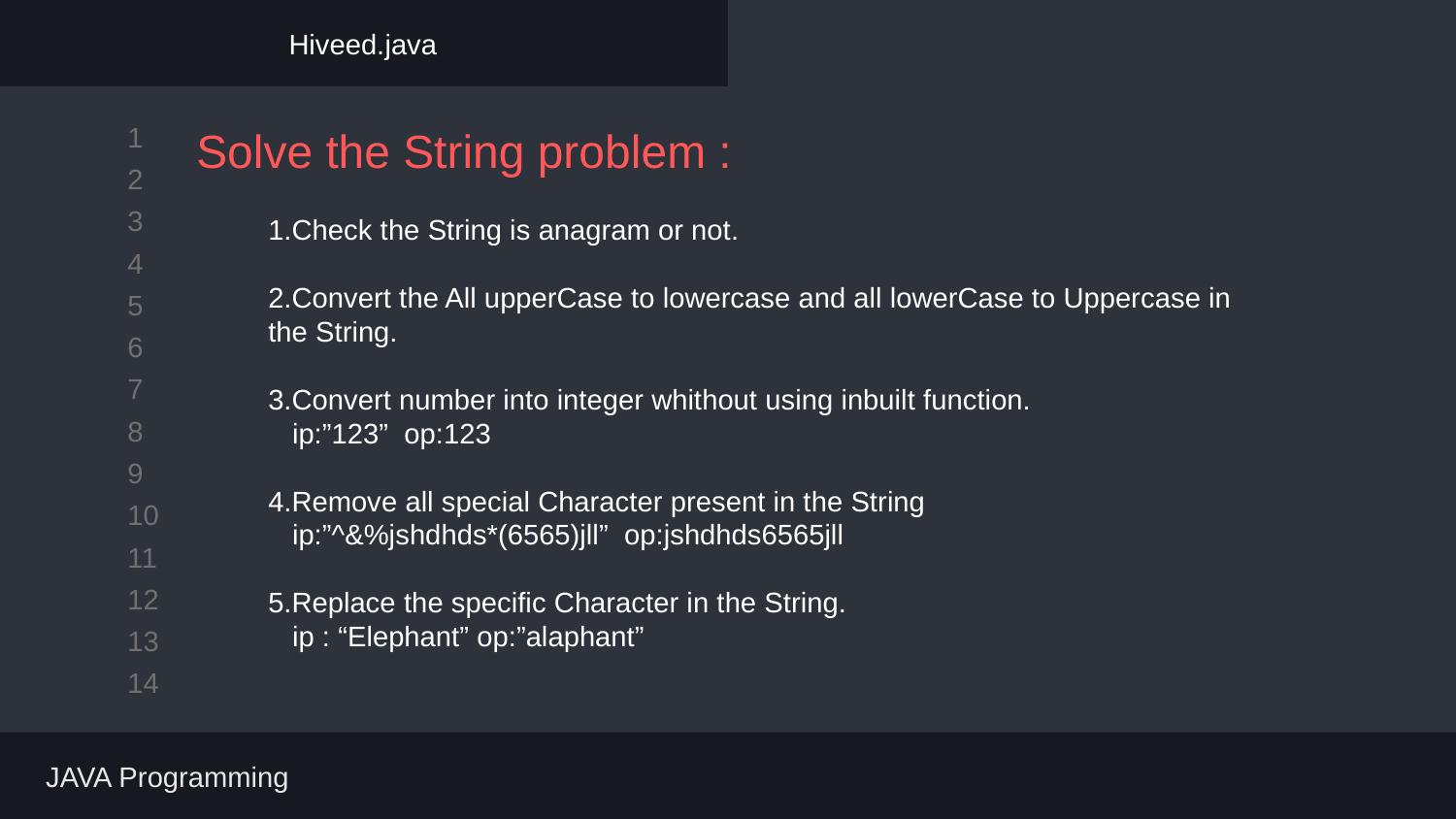

Hiveed.java
# Solve the String problem :
1.Check the String is anagram or not.

2.Convert the All upperCase to lowercase and all lowerCase to Uppercase in the String.

3.Convert number into integer whithout using inbuilt function.
   ip:”123”  op:123

4.Remove all special Character present in the String
   ip:”^&%jshdhds*(6565)jll”  op:jshdhds6565jll

5.Replace the specific Character in the String.
   ip : “Elephant” op:”alaphant”

 JAVA Programming